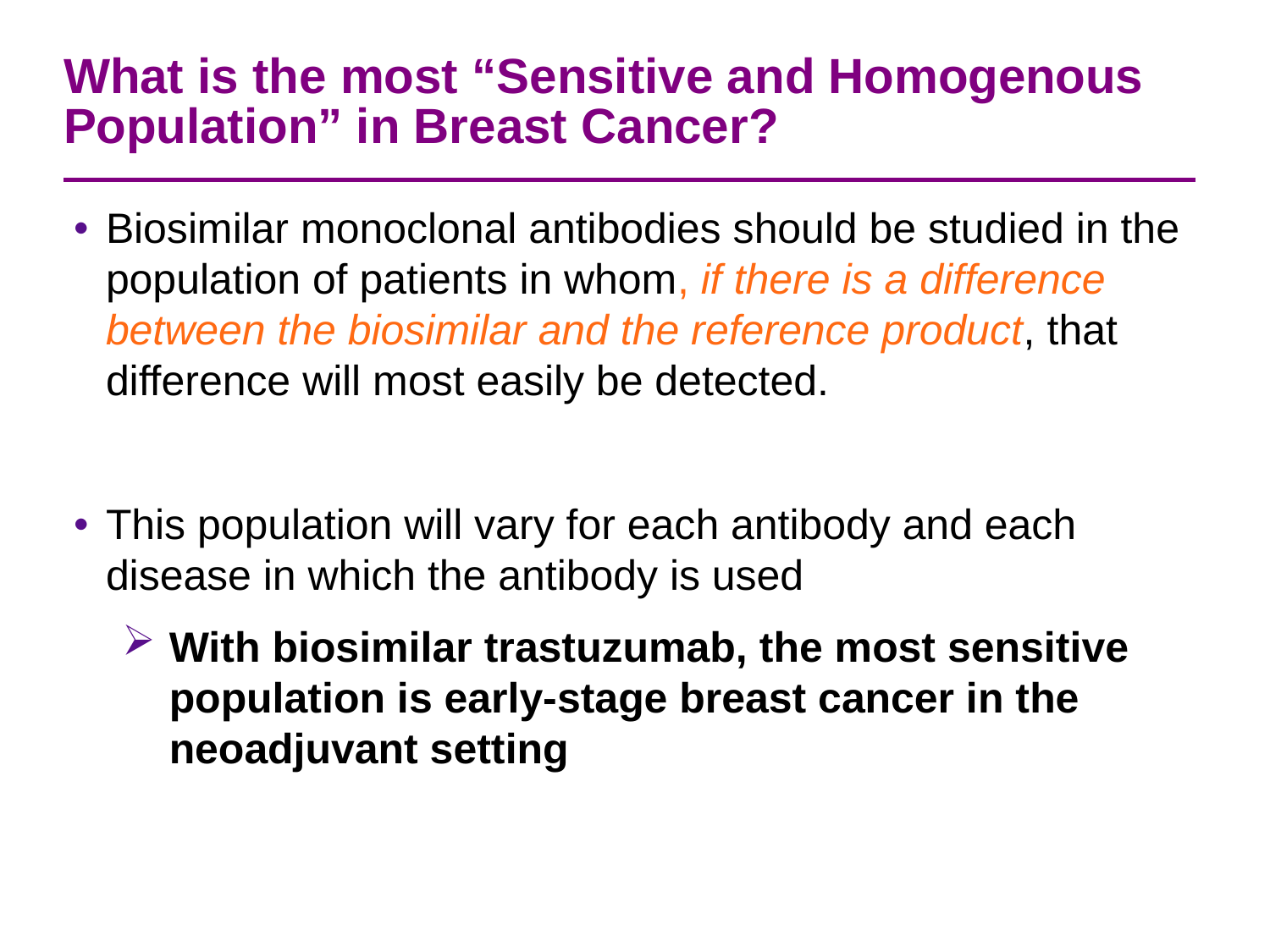

# What is the most “Sensitive and Homogenous Population” in Breast Cancer?
Biosimilar monoclonal antibodies should be studied in the population of patients in whom, if there is a difference between the biosimilar and the reference product, that difference will most easily be detected.

This population will vary for each antibody and each disease in which the antibody is used
With biosimilar trastuzumab, the most sensitive population is early-stage breast cancer in the neoadjuvant setting